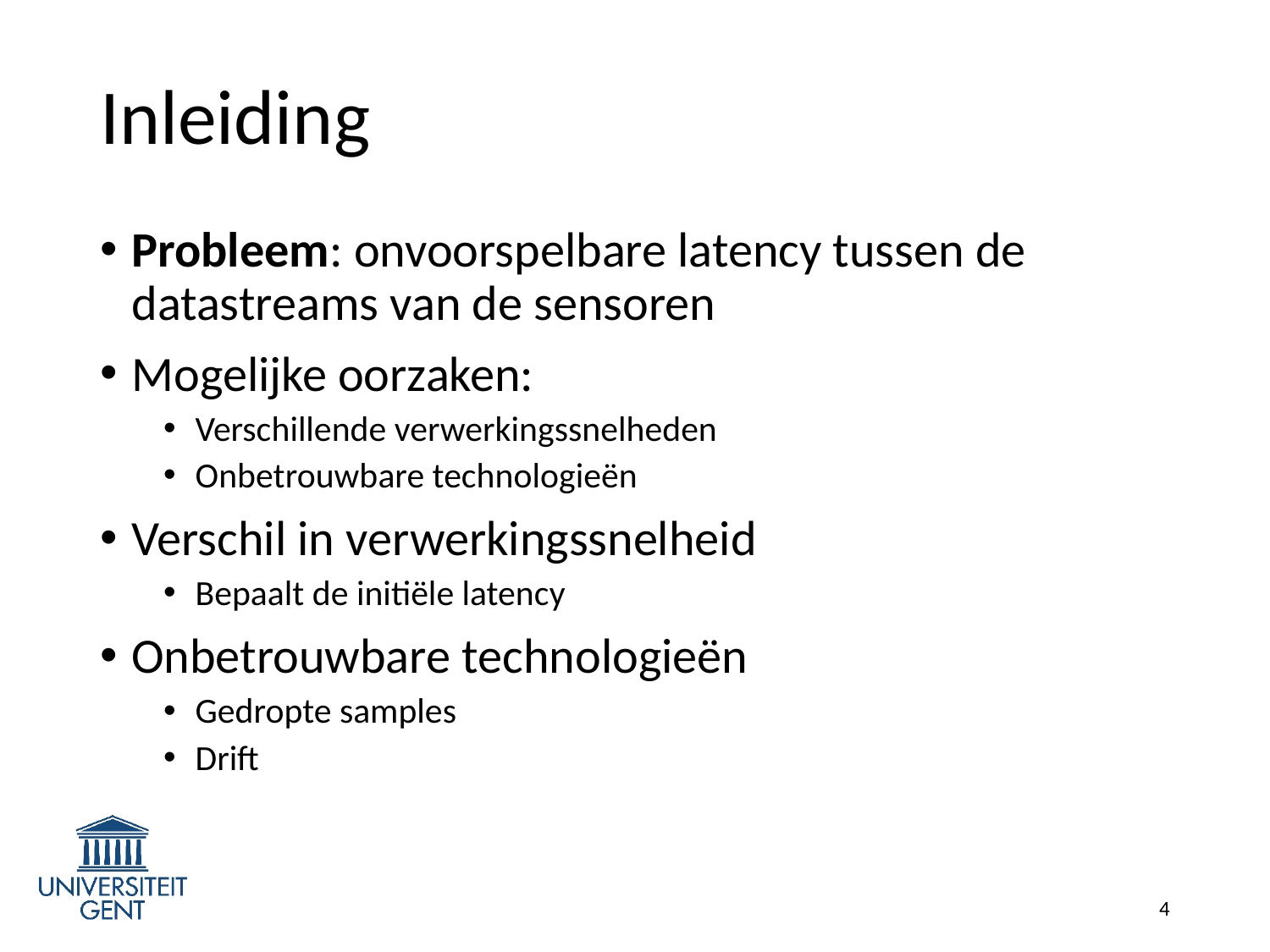

# Inleiding
Probleem: onvoorspelbare latency tussen de datastreams van de sensoren
Mogelijke oorzaken:
Verschillende verwerkingssnelheden
Onbetrouwbare technologieën
Verschil in verwerkingssnelheid
Bepaalt de initiële latency
Onbetrouwbare technologieën
Gedropte samples
Drift
4